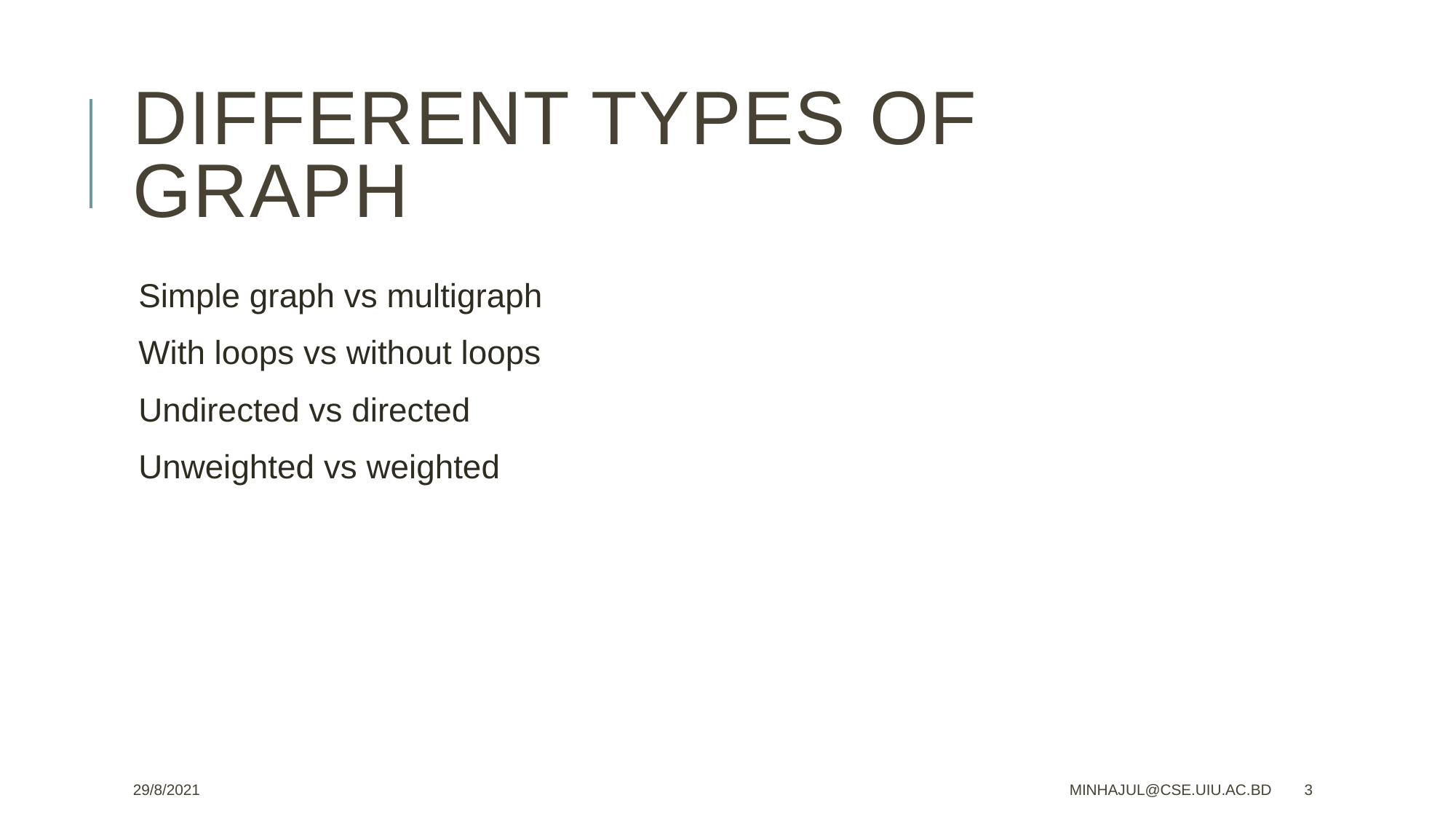

# Different types of graph
Simple graph vs multigraph
With loops vs without loops
Undirected vs directed
Unweighted vs weighted
29/8/2021
minhajul@cse.uiu.ac.bd
3